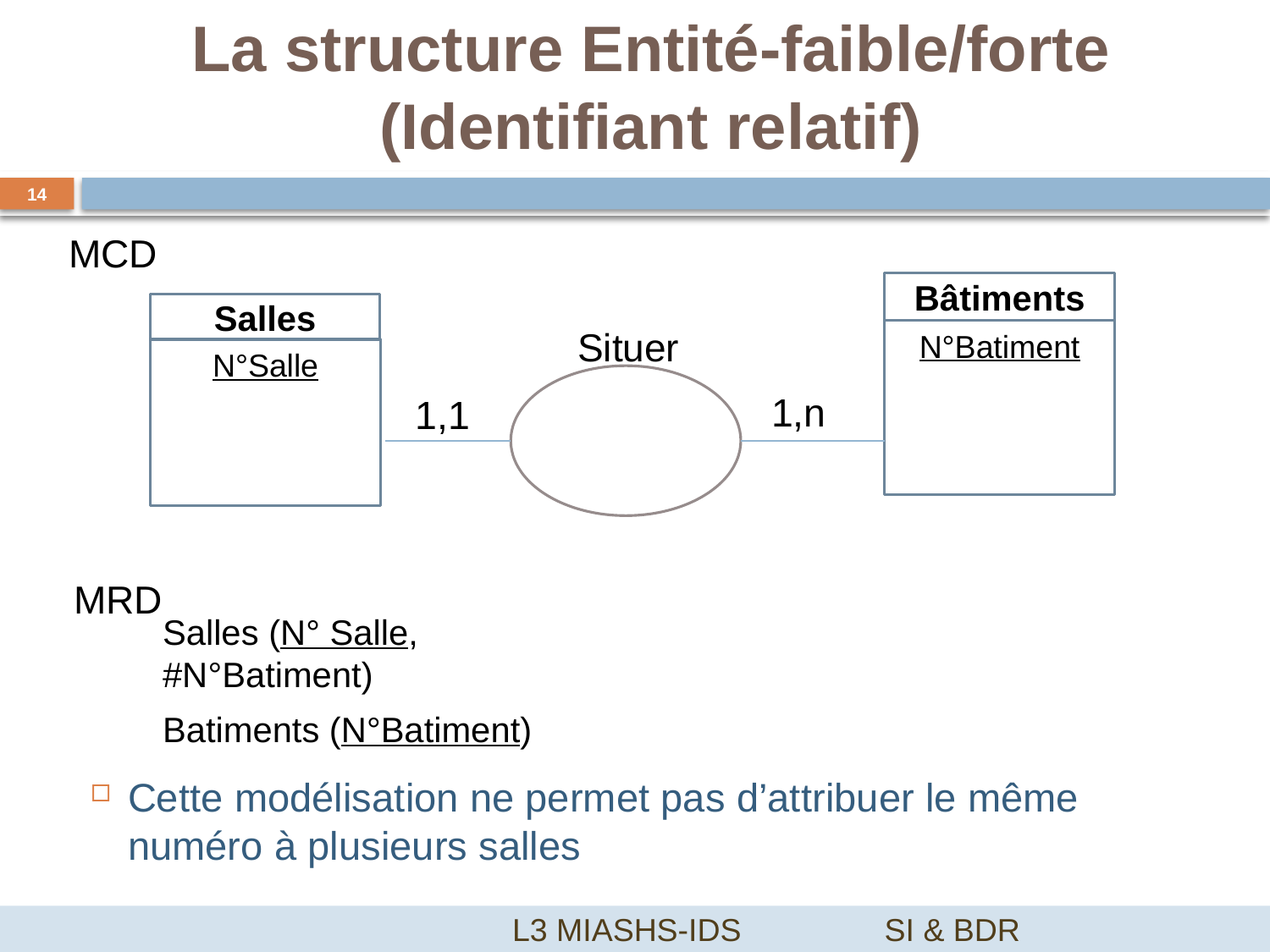

La structure Entité-faible/forte (Identifiant relatif)
14
MCD

Bâtiments
N°Batiment
Salles
N°Salle
Situer

1,n

1,1
MRD

Salles (N° Salle, #N°Batiment)
Batiments (N°Batiment)

Cette modélisation ne permet pas d’attribuer le même numéro à plusieurs salles

		 L3 MIASHS-IDS		SI & BDR